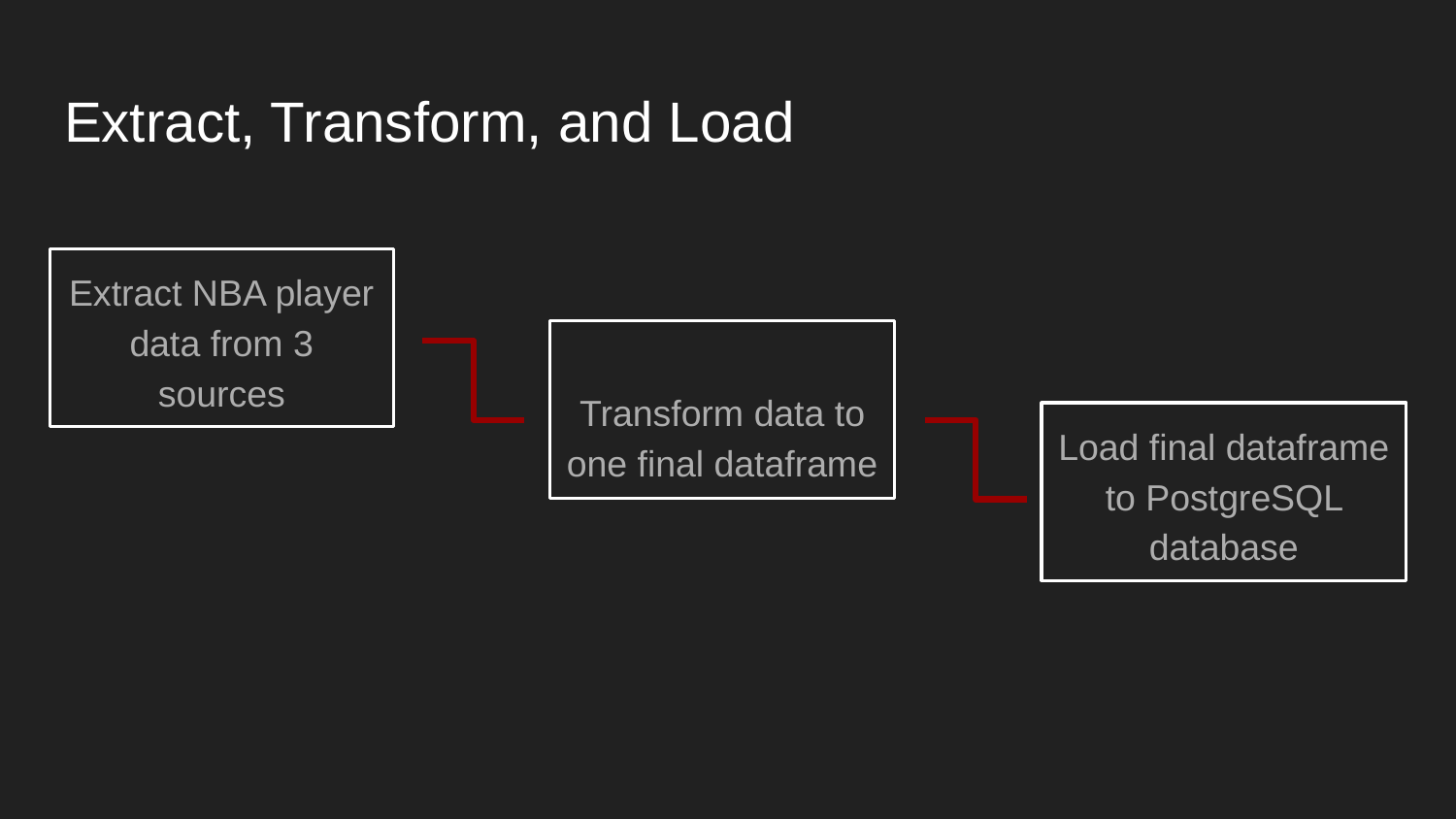

# Extract, Transform, and Load
Extract NBA player data from 3 sources
Transform data to one final dataframe
Load final dataframe to PostgreSQL database